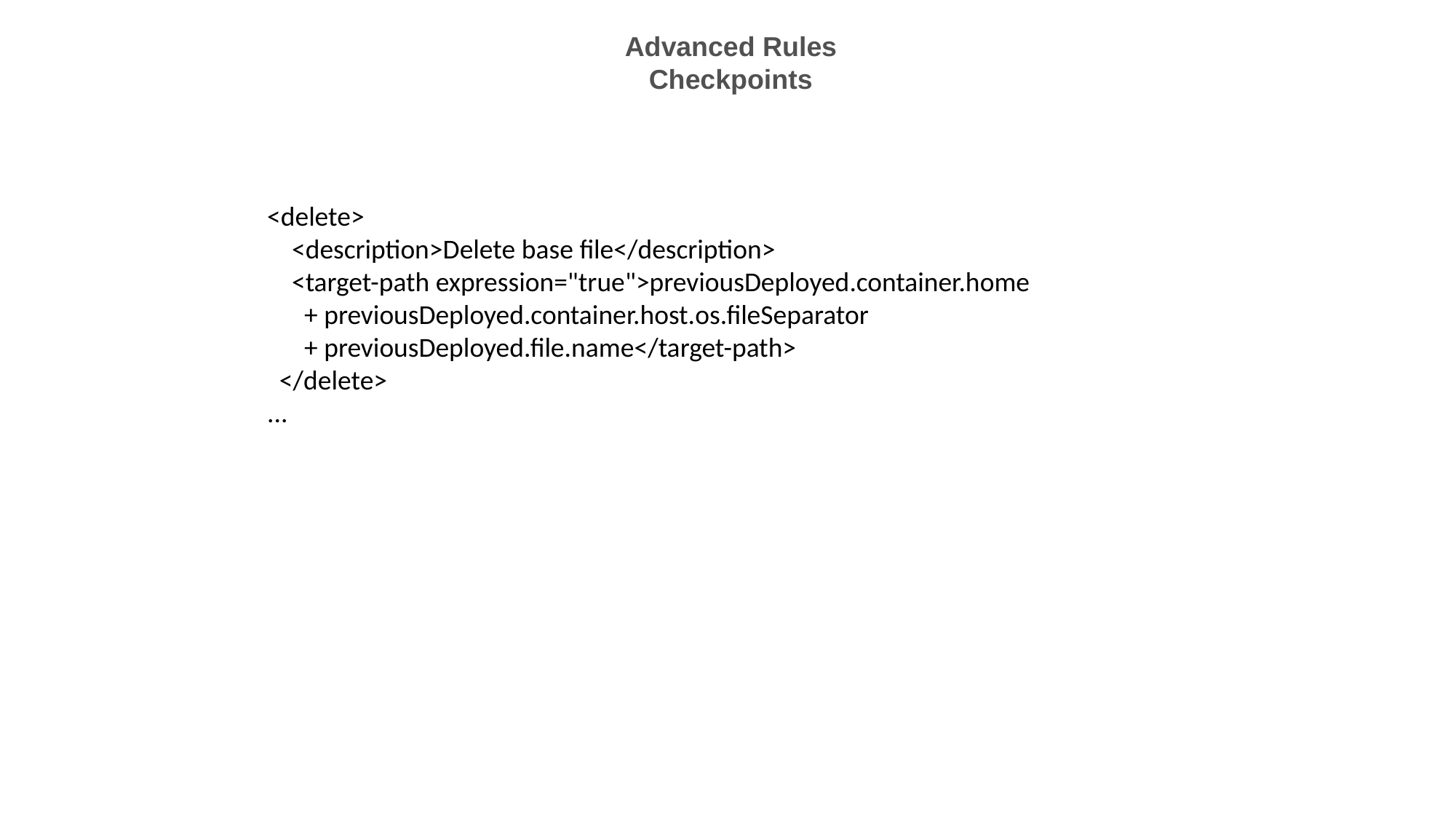

Advanced Rules
Checkpoints
<delete>
    <description>Delete base file</description>
    <target-path expression="true">previousDeployed.container.home
      + previousDeployed.container.host.os.fileSeparator
      + previousDeployed.file.name</target-path>
  </delete>
...